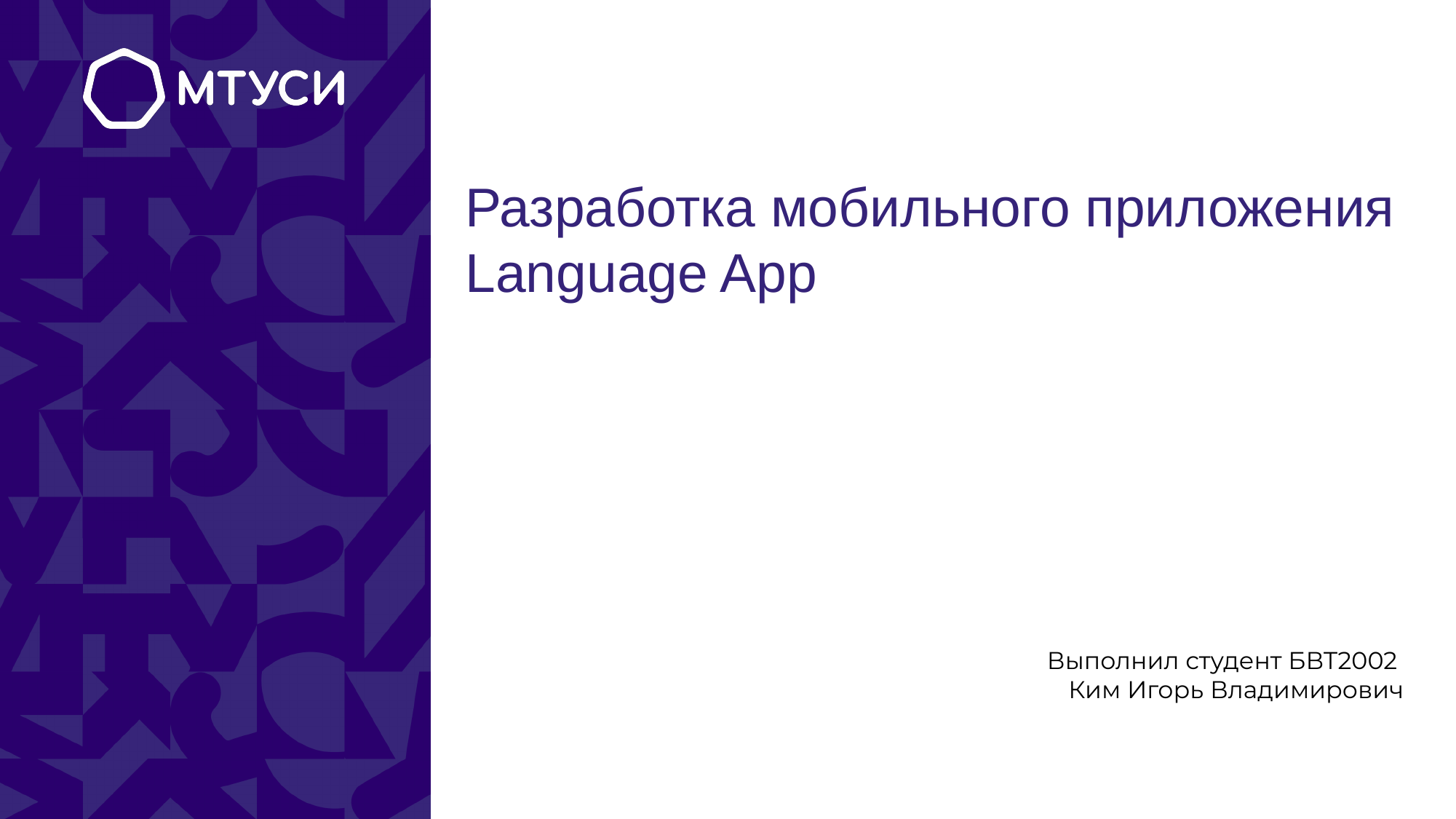

# Разработка мобильного приложения Language App
 Выполнил студент БВТ2002
Ким Игорь Владимирович